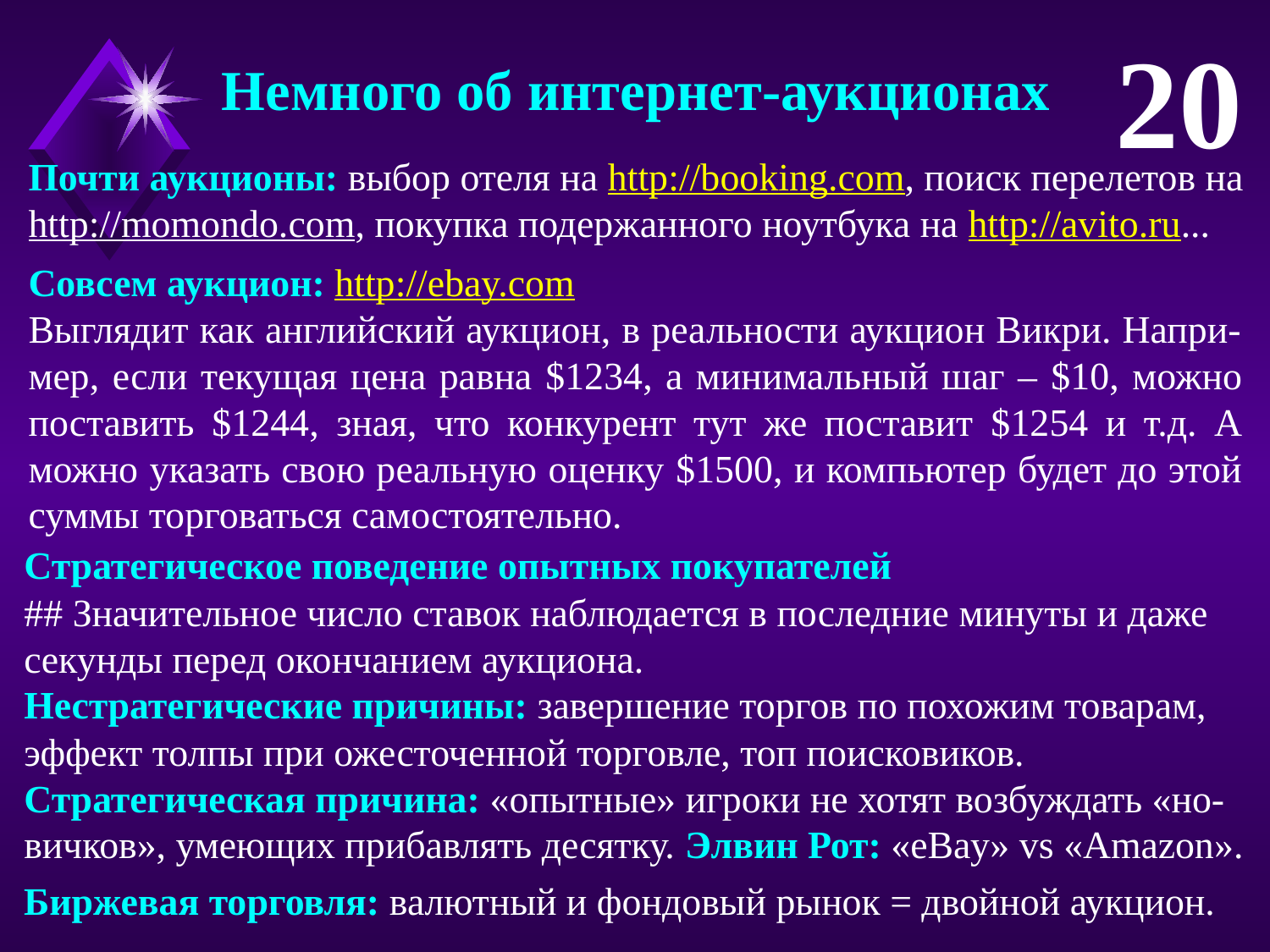

20
Немного об интернет-аукционах
Почти аукционы: выбор отеля на http://booking.com, поиск перелетов на http://momondo.com, покупка подержанного ноутбука на http://avito.ru...
Совсем аукцион: http://ebay.com
Выглядит как английский аукцион, в реальности аукцион Викри. Напри-мер, если текущая цена равна $1234, а минимальный шаг – $10, можно поставить $1244, зная, что конкурент тут же поставит $1254 и т.д. А можно указать свою реальную оценку $1500, и компьютер будет до этой суммы торговаться самостоятельно.
Стратегическое поведение опытных покупателей
## Значительное число ставок наблюдается в последние минуты и даже секунды перед окончанием аукциона.
Нестратегические причины: завершение торгов по похожим товарам, эффект толпы при ожесточенной торговле, топ поисковиков.
Стратегическая причина: «опытные» игроки не хотят возбуждать «но-вичков», умеющих прибавлять десятку. Элвин Рот: «eBay» vs «Amazon».
Биржевая торговля: валютный и фондовый рынок = двойной аукцион.